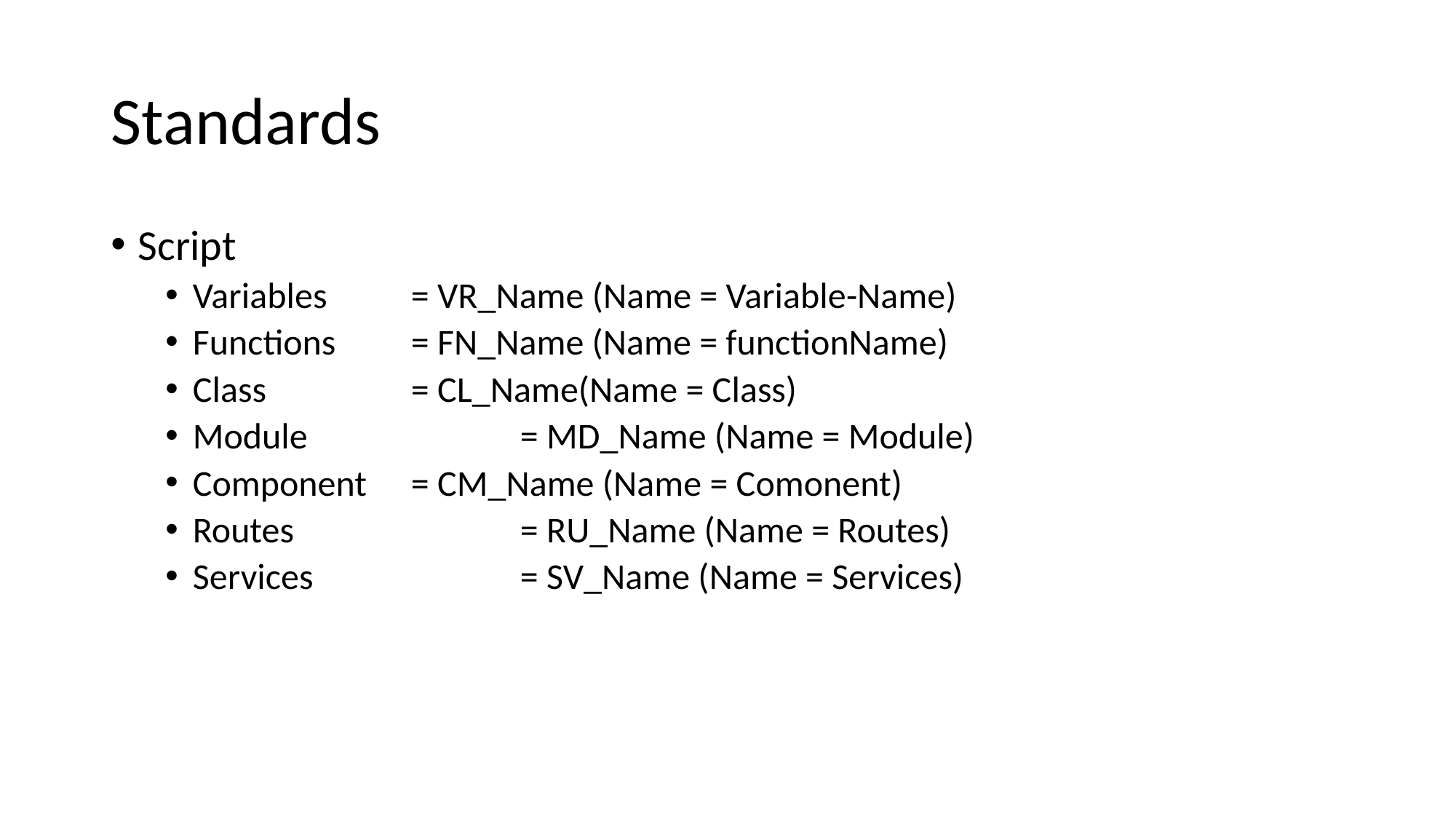

# Standards
Script
Variables 	= VR_Name (Name = Variable-Name)
Functions	= FN_Name (Name = functionName)
Class		= CL_Name(Name = Class)
Module		= MD_Name (Name = Module)
Component	= CM_Name (Name = Comonent)
Routes 		= RU_Name (Name = Routes)
Services		= SV_Name (Name = Services)